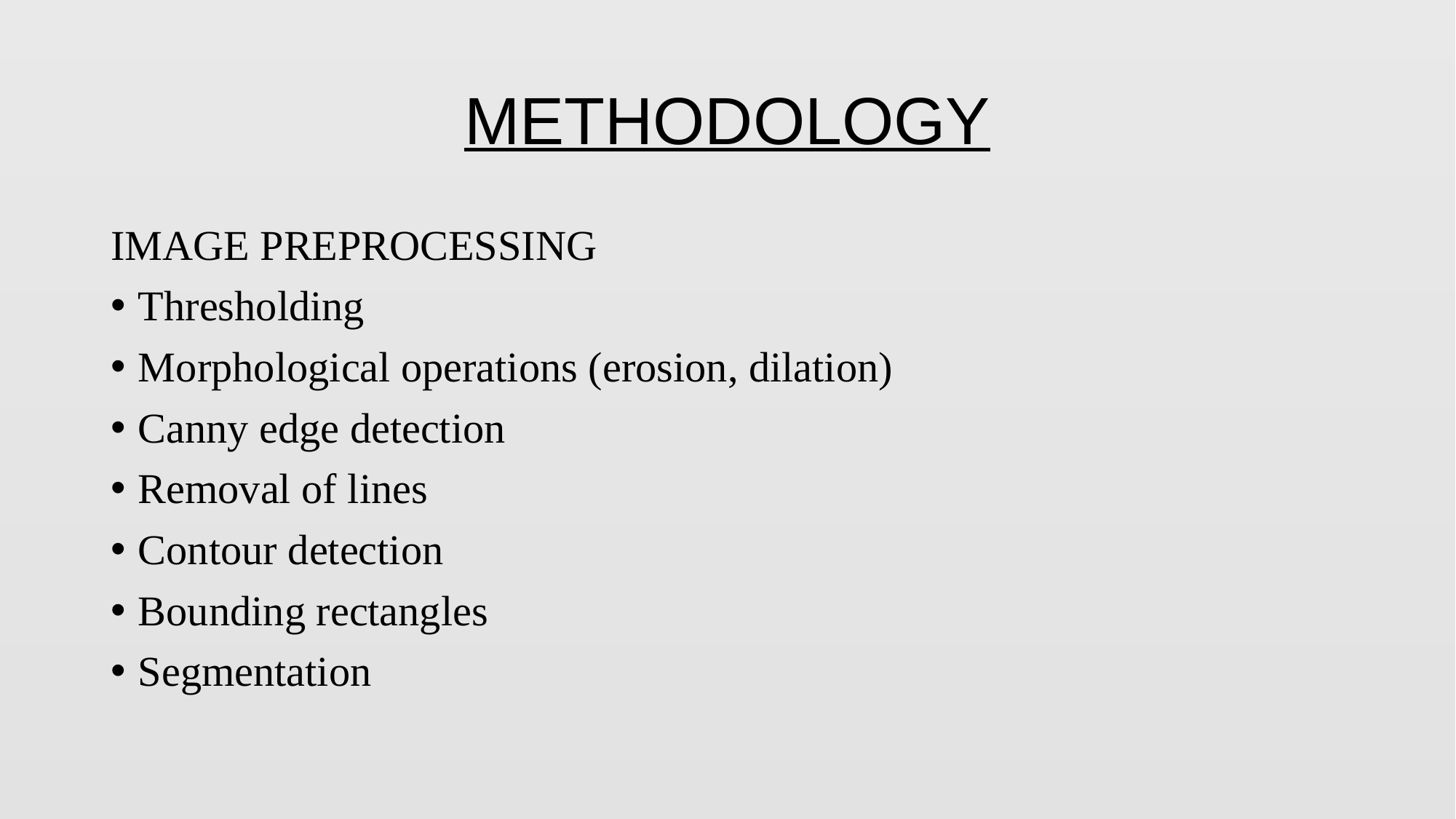

# METHODOLOGY
IMAGE PREPROCESSING
Thresholding
Morphological operations (erosion, dilation)
Canny edge detection
Removal of lines
Contour detection
Bounding rectangles
Segmentation